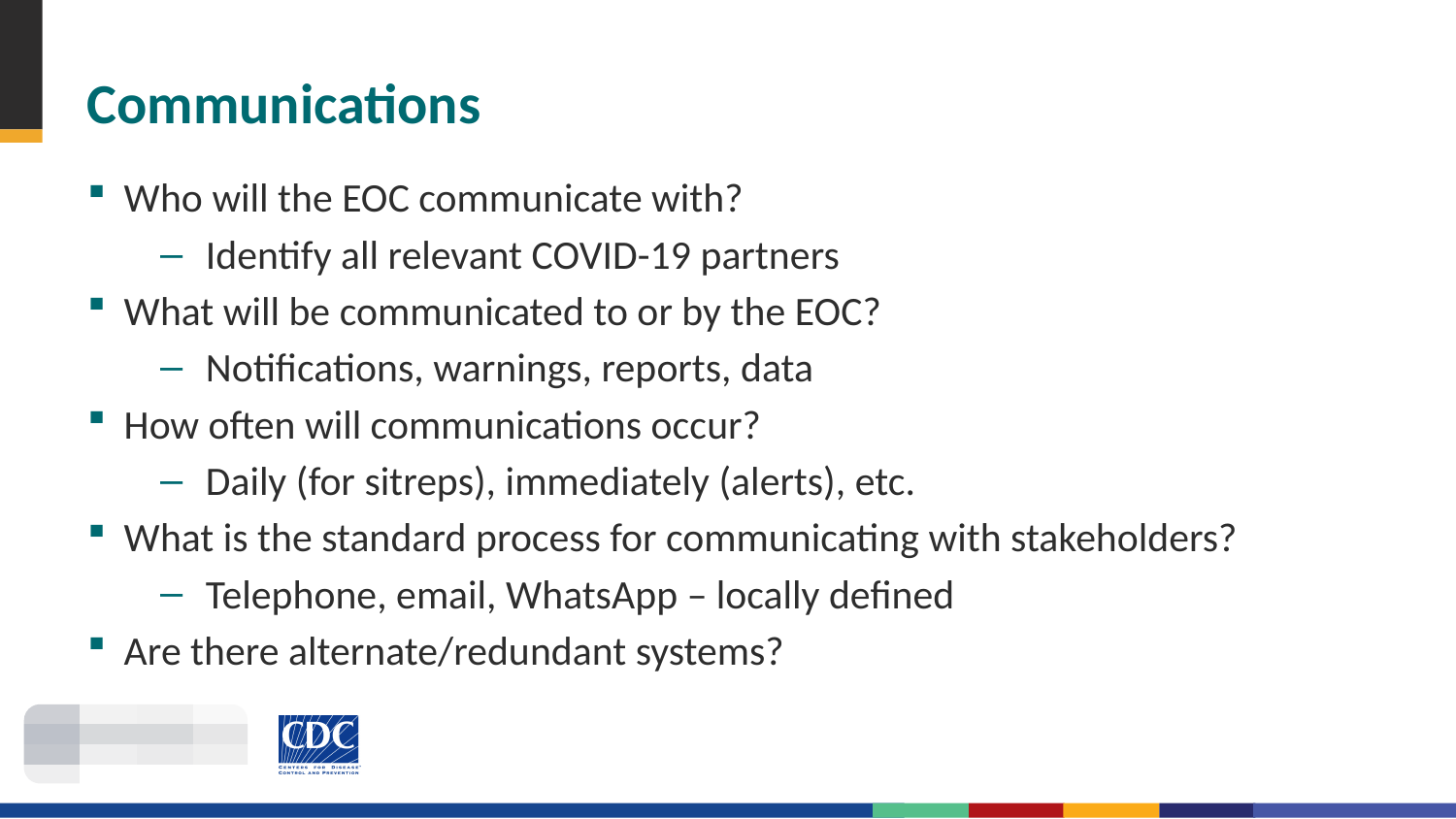

# Communications
Who will the EOC communicate with?
Identify all relevant COVID-19 partners
What will be communicated to or by the EOC?
Notifications, warnings, reports, data
How often will communications occur?
Daily (for sitreps), immediately (alerts), etc.
What is the standard process for communicating with stakeholders?
Telephone, email, WhatsApp – locally defined
Are there alternate/redundant systems?